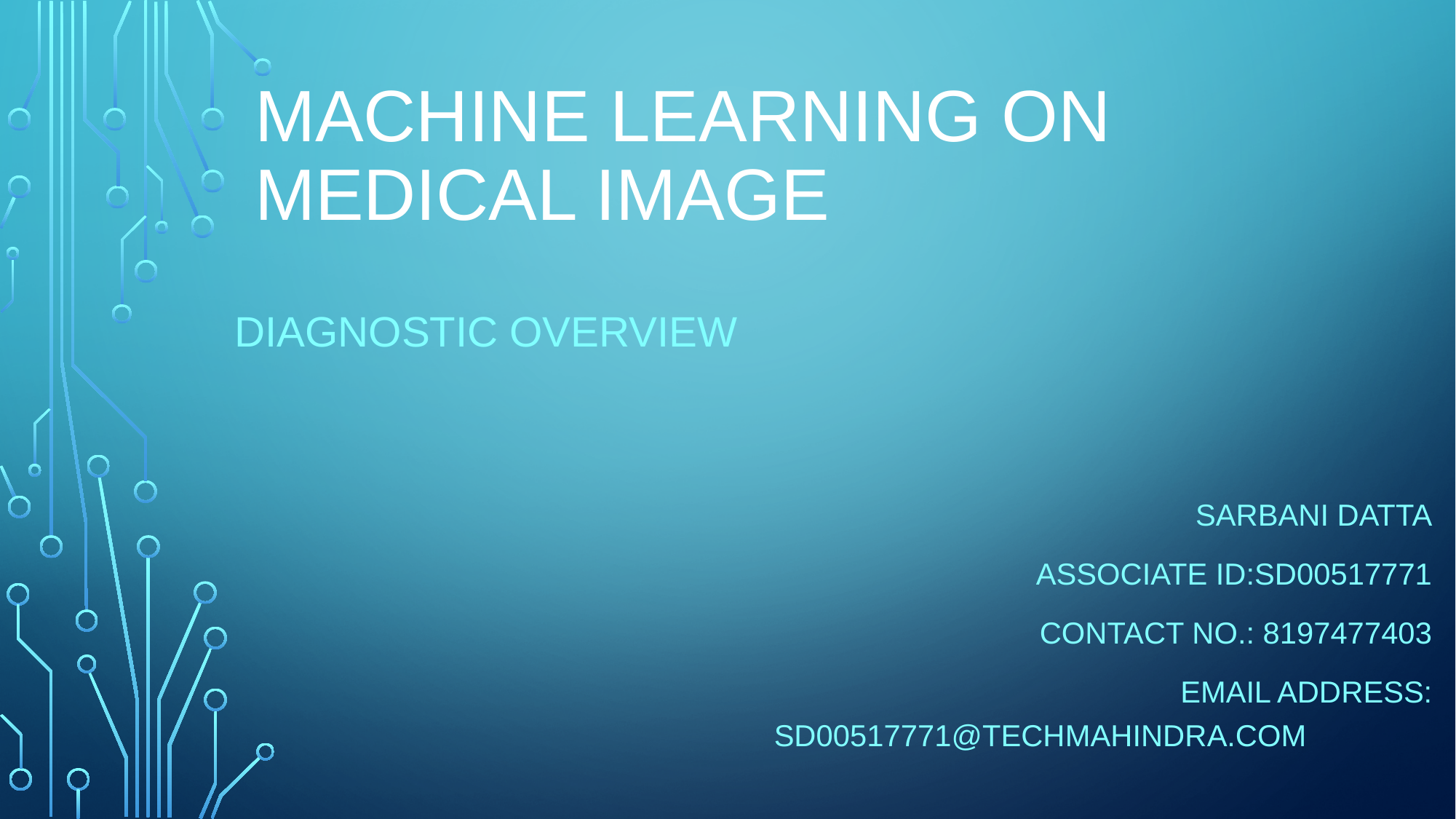

# Machine Learning on Medical Image
Diagnostic overview

                                                                 Sarbani Datta
                                                                 Associate Id:SD00517771
	                                                    Contact No.: 8197477403
                                                   Email Address: SD00517771@techmahindra.com